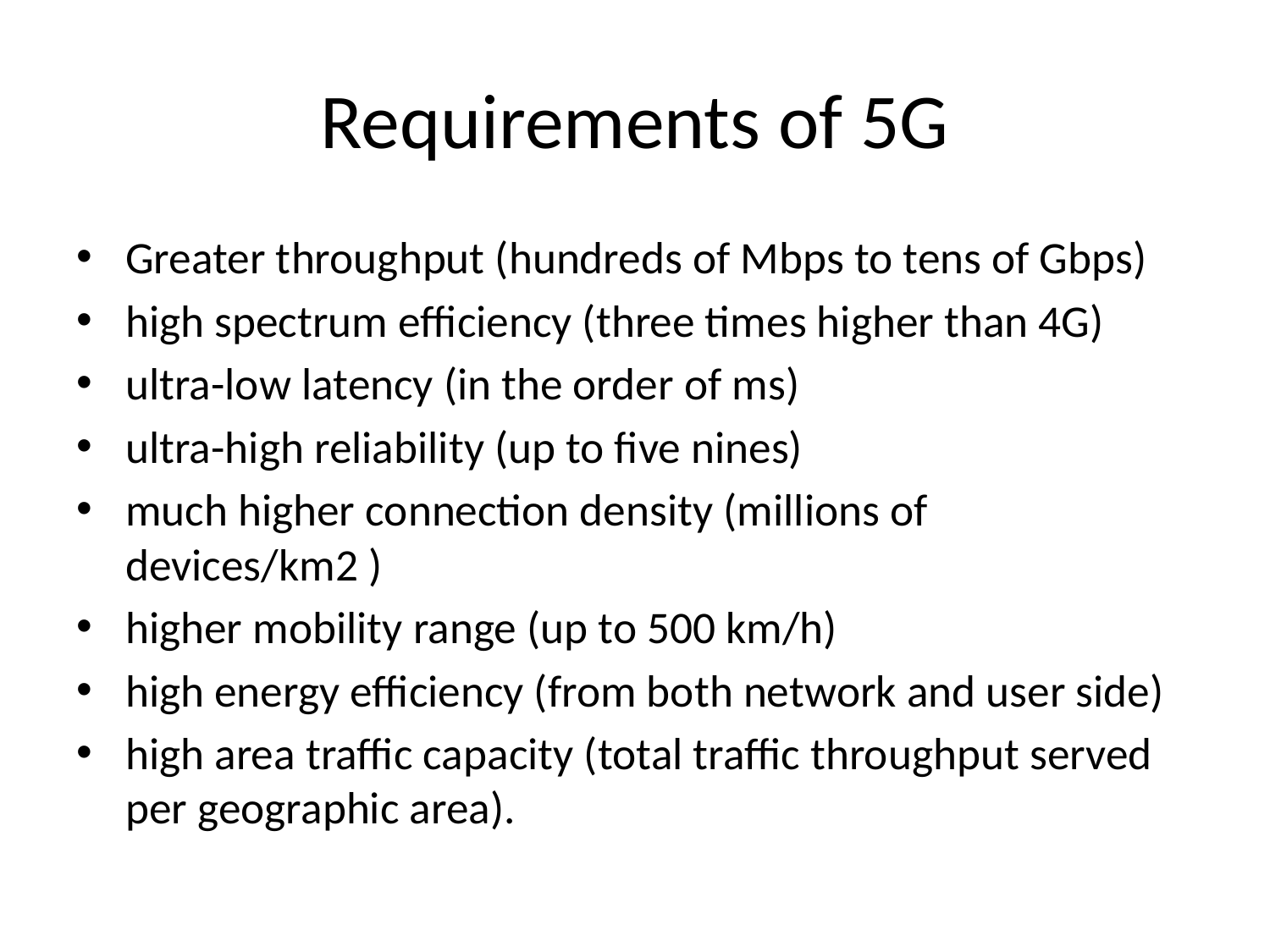

# Requirements of 5G
Greater throughput (hundreds of Mbps to tens of Gbps)
high spectrum efficiency (three times higher than 4G)
ultra-low latency (in the order of ms)
ultra-high reliability (up to five nines)
much higher connection density (millions of devices/km2 )
higher mobility range (up to 500 km/h)
high energy efficiency (from both network and user side)
high area traffic capacity (total traffic throughput served per geographic area).